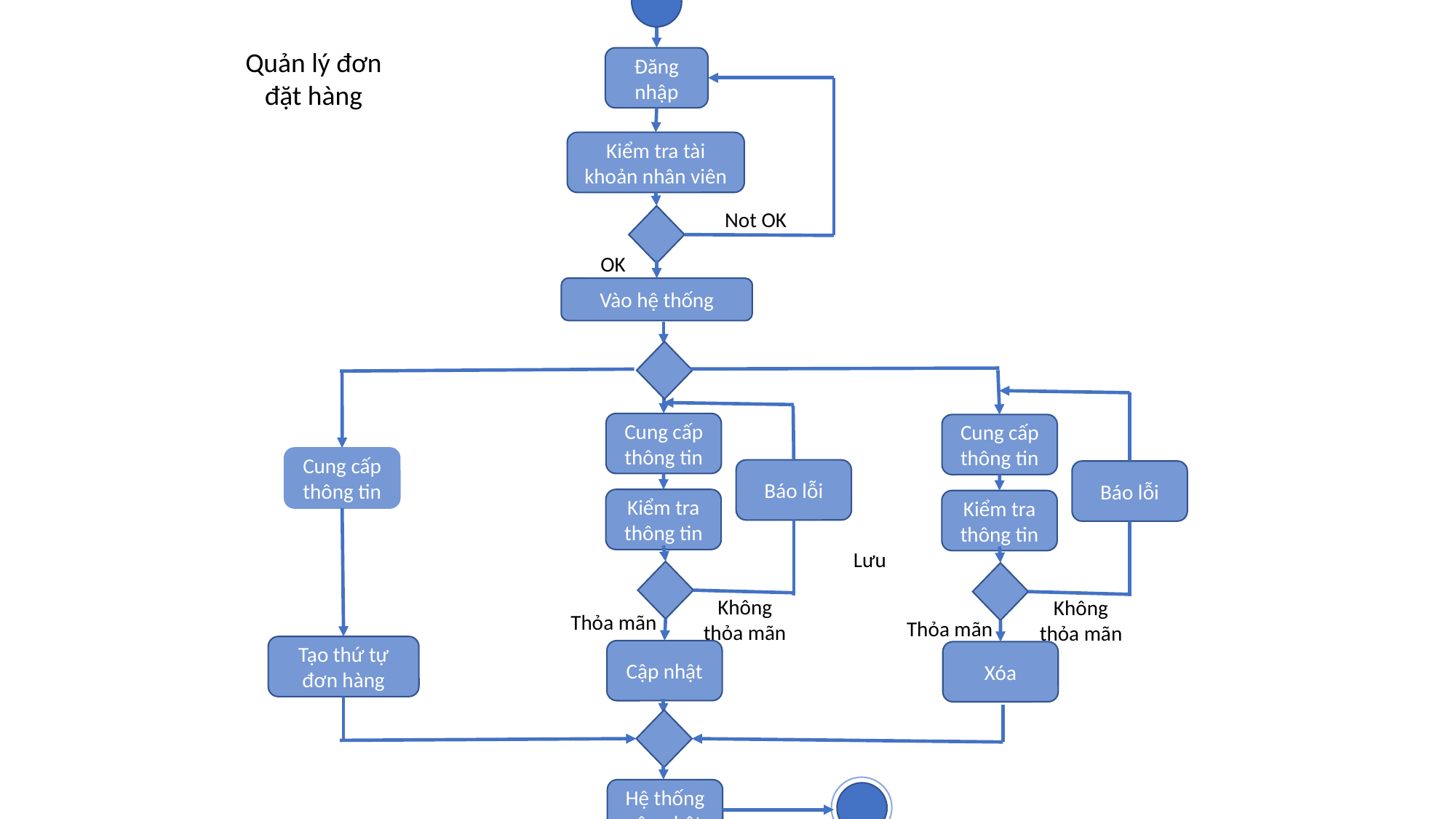

Đăng nhập
Quản lý đơn đặt hàng
Kiểm tra tài khoản nhân viên
Not OK

 OK
Vào hệ thống

Cung cấp thông tin
Cung cấp thông tin
Cung cấp thông tin
Báo lỗi
Báo lỗi
Kiểm tra thông tin
Kiểm tra thông tin
 Lưu

Không thỏa mãn
Không thỏa mãn
Thỏa mãn
Thỏa mãn
Tạo thứ tự đơn hàng
Cập nhật
Xóa

Hệ thống cập nhật